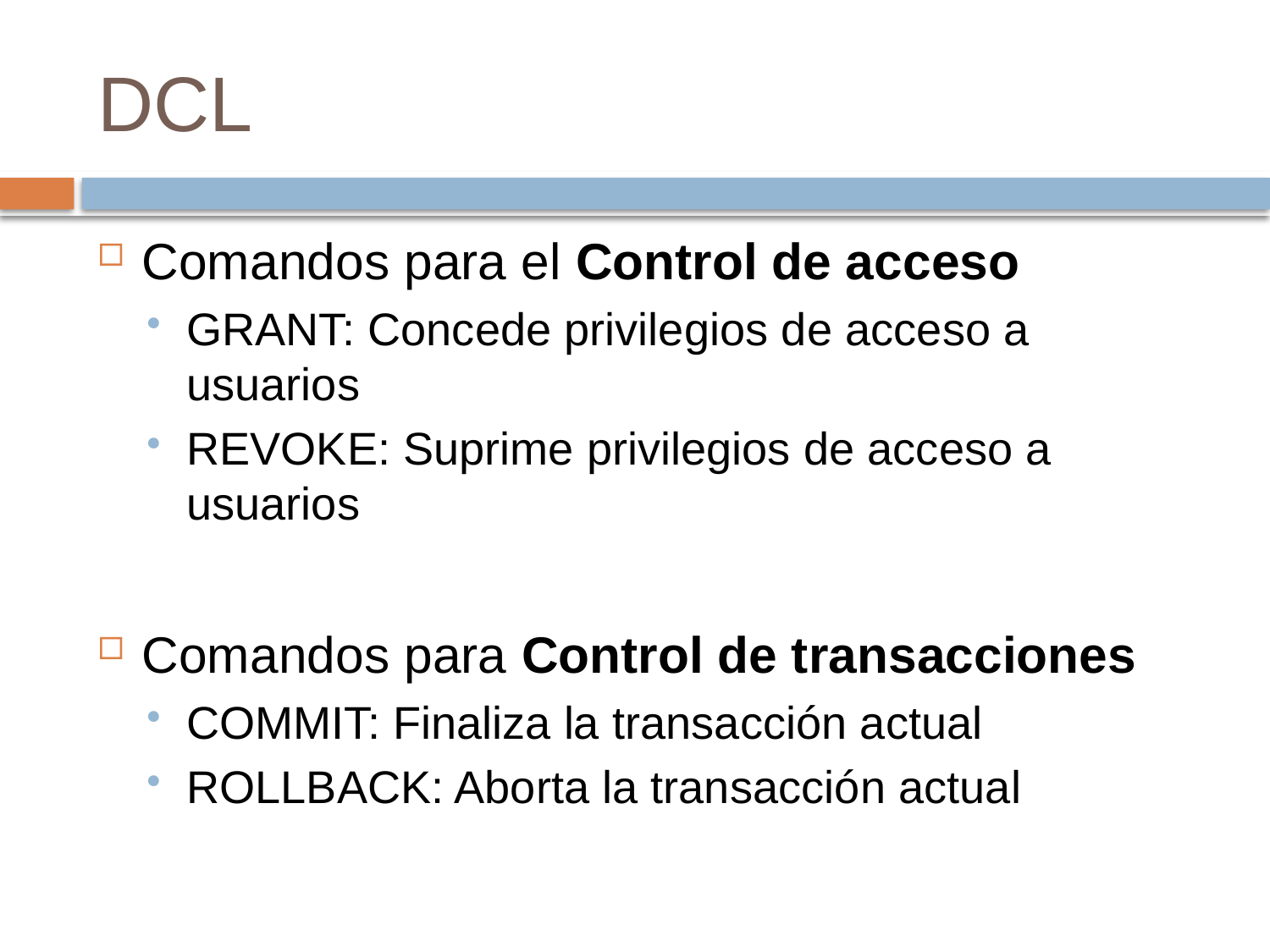

# DCL
Comandos para el Control de acceso
GRANT: Concede privilegios de acceso a usuarios
REVOKE: Suprime privilegios de acceso a usuarios

Comandos para Control de transacciones
COMMIT: Finaliza la transacción actual
ROLLBACK: Aborta la transacción actual